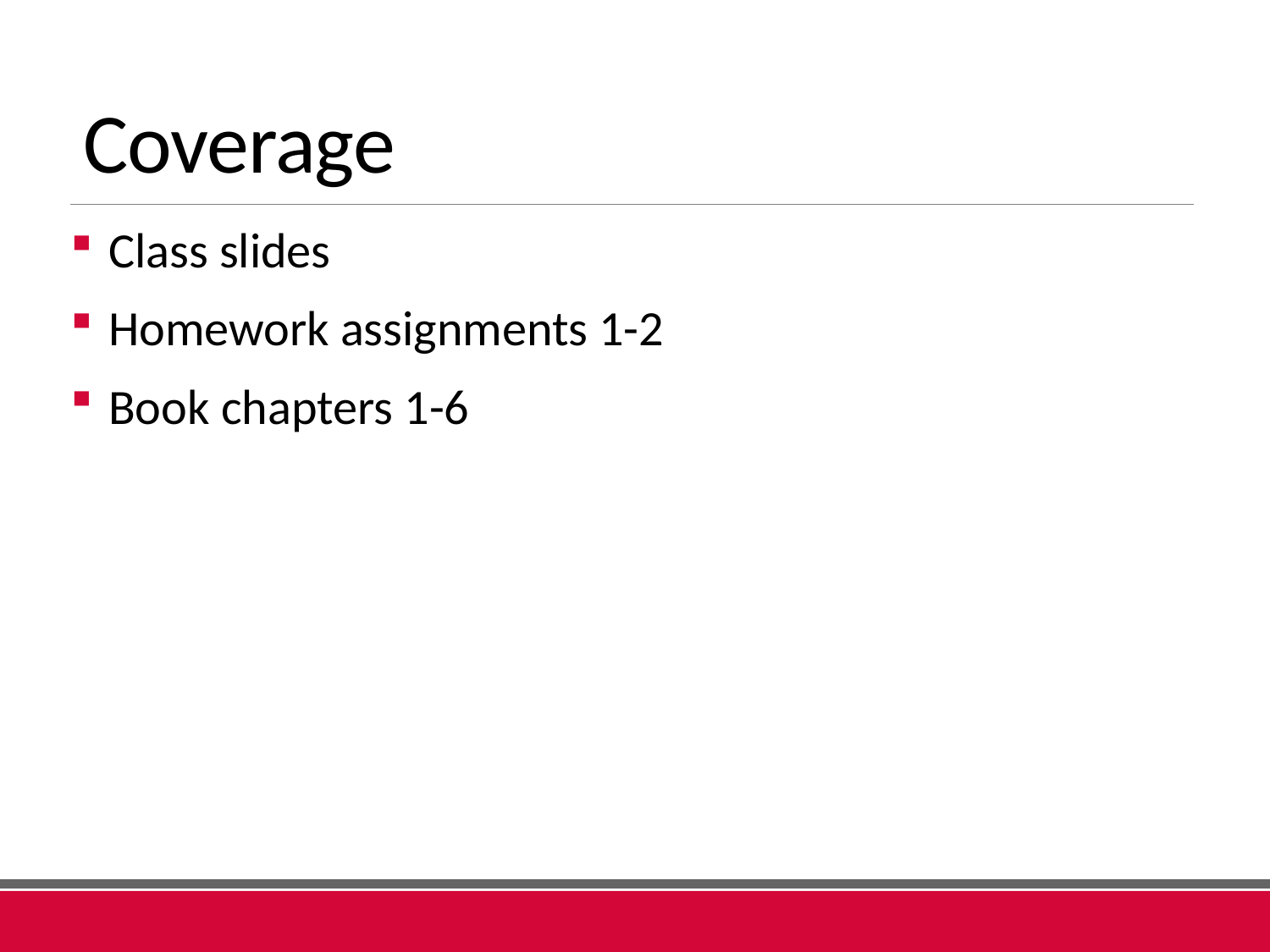

# Coverage
Class slides
Homework assignments 1-2
Book chapters 1-6